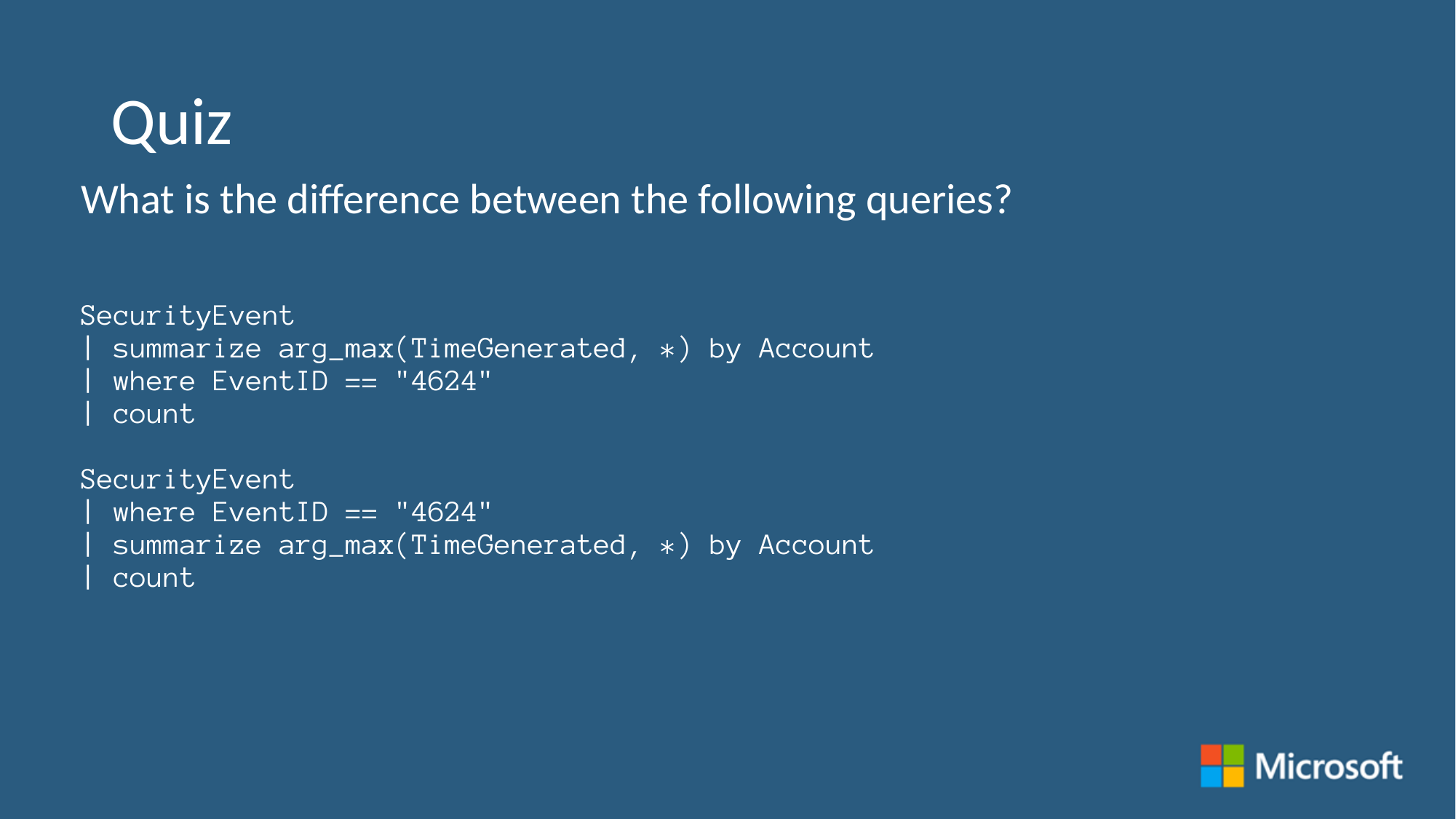

# Quiz
What is the difference between the following queries?

SecurityEvent
| summarize arg_max(TimeGenerated, *) by Account
| where EventID == "4624"
| count
SecurityEvent
| where EventID == "4624"
| summarize arg_max(TimeGenerated, *) by Account
| count